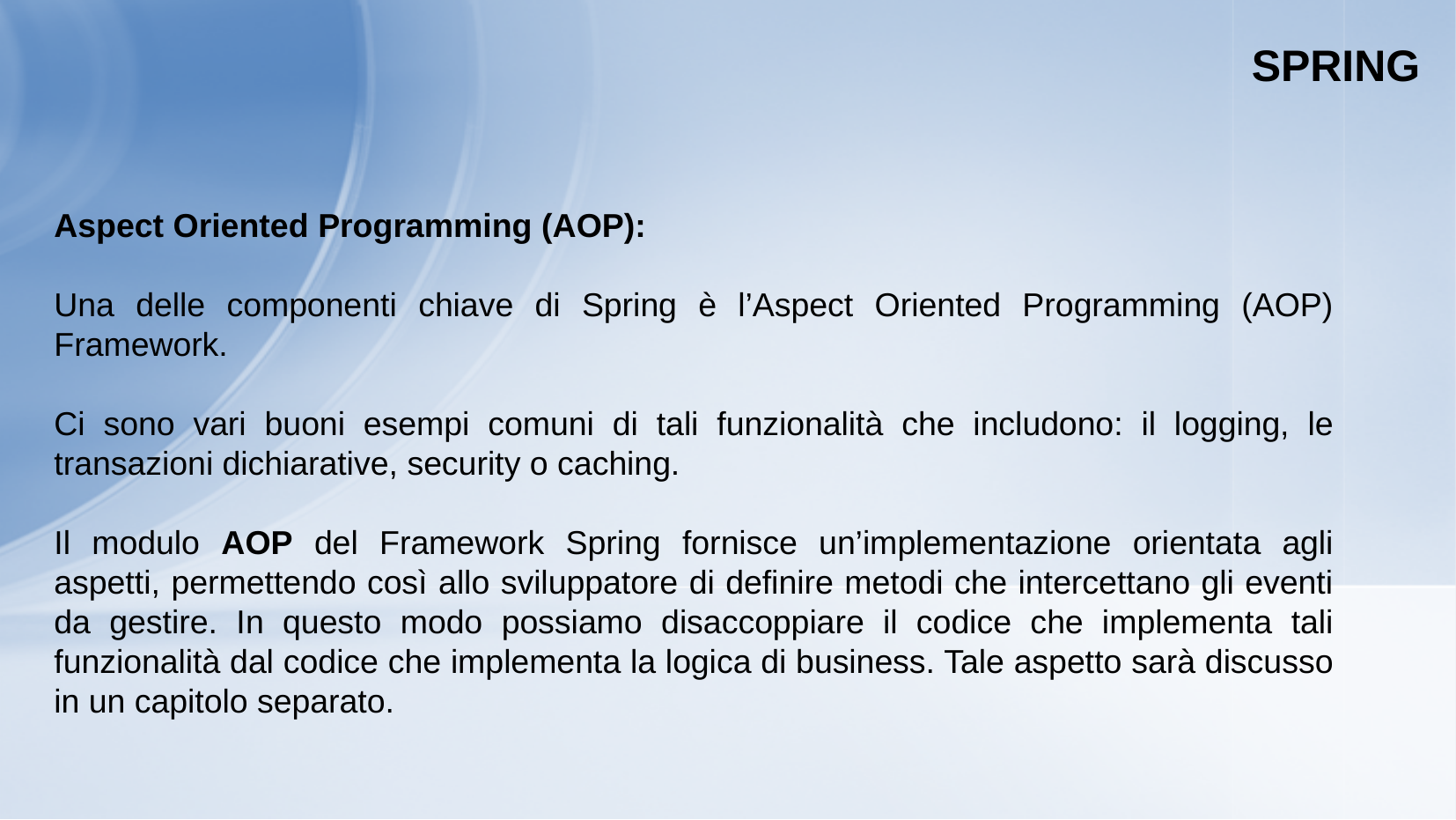

SPRING
Aspect Oriented Programming (AOP):

Una delle componenti chiave di Spring è l’Aspect Oriented Programming (AOP) Framework.

Ci sono vari buoni esempi comuni di tali funzionalità che includono: il logging, le transazioni dichiarative, security o caching.

Il modulo AOP del Framework Spring fornisce un’implementazione orientata agli aspetti, permettendo così allo sviluppatore di definire metodi che intercettano gli eventi da gestire. In questo modo possiamo disaccoppiare il codice che implementa tali funzionalità dal codice che implementa la logica di business. Tale aspetto sarà discusso in un capitolo separato.